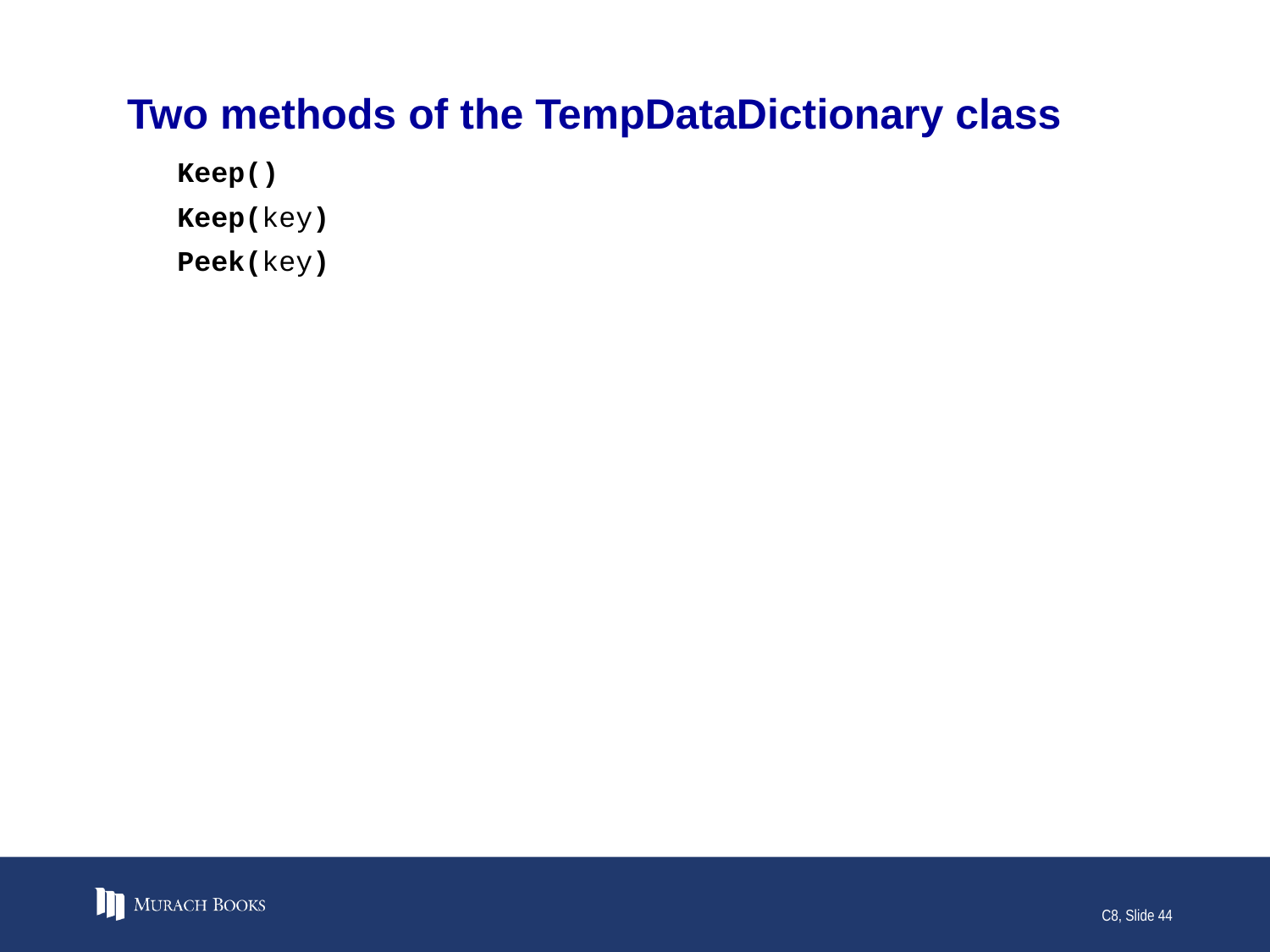

# Two methods of the TempDataDictionary class
Keep()
Keep(key)
Peek(key)

C8, Slide 44